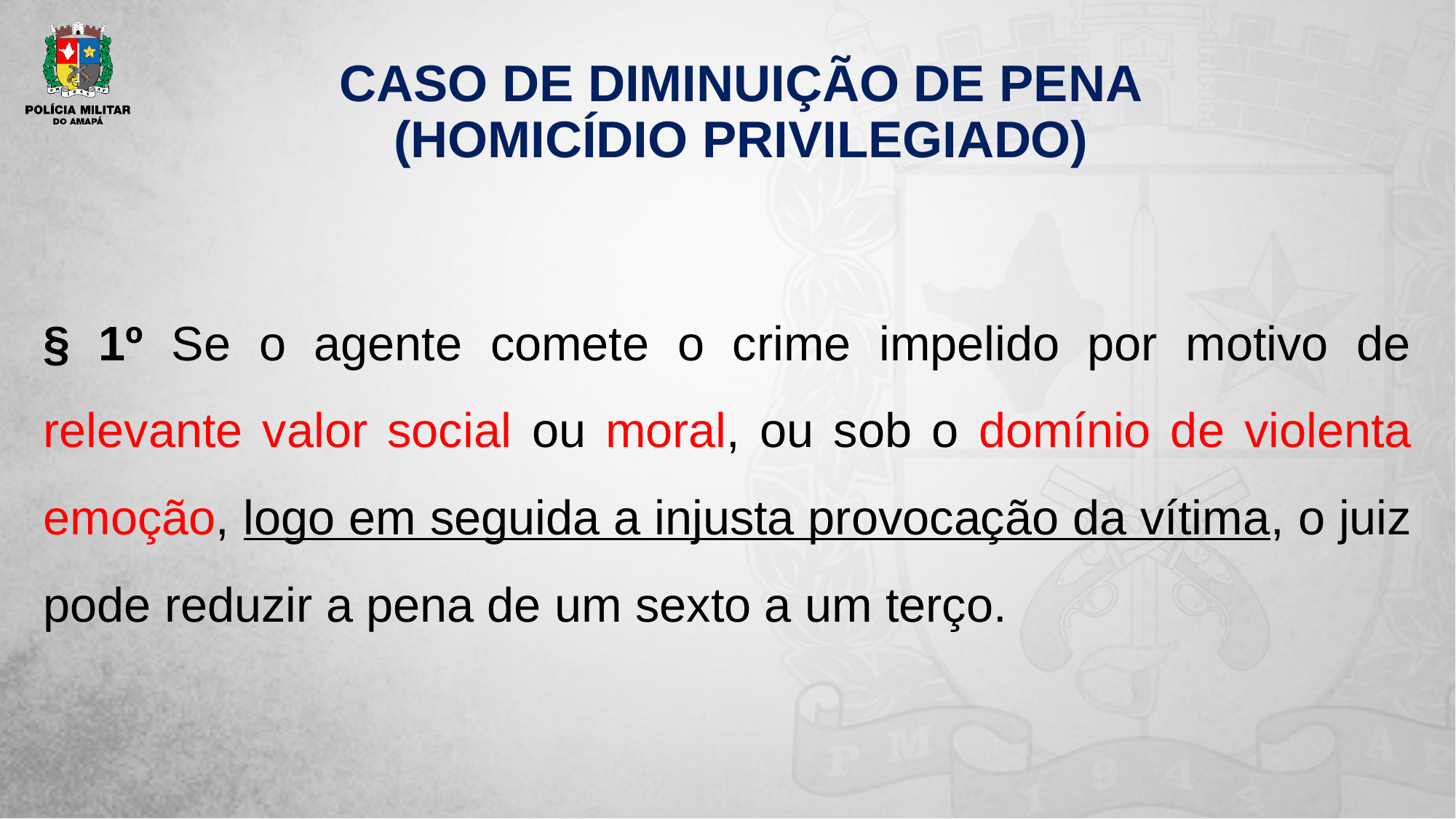

# Caso De Diminuição De Pena (Homicídio Privilegiado)
§ 1º Se o agente comete o crime impelido por motivo de relevante valor social ou moral, ou sob o domínio de violenta emoção, logo em seguida a injusta provocação da vítima, o juiz pode reduzir a pena de um sexto a um terço.